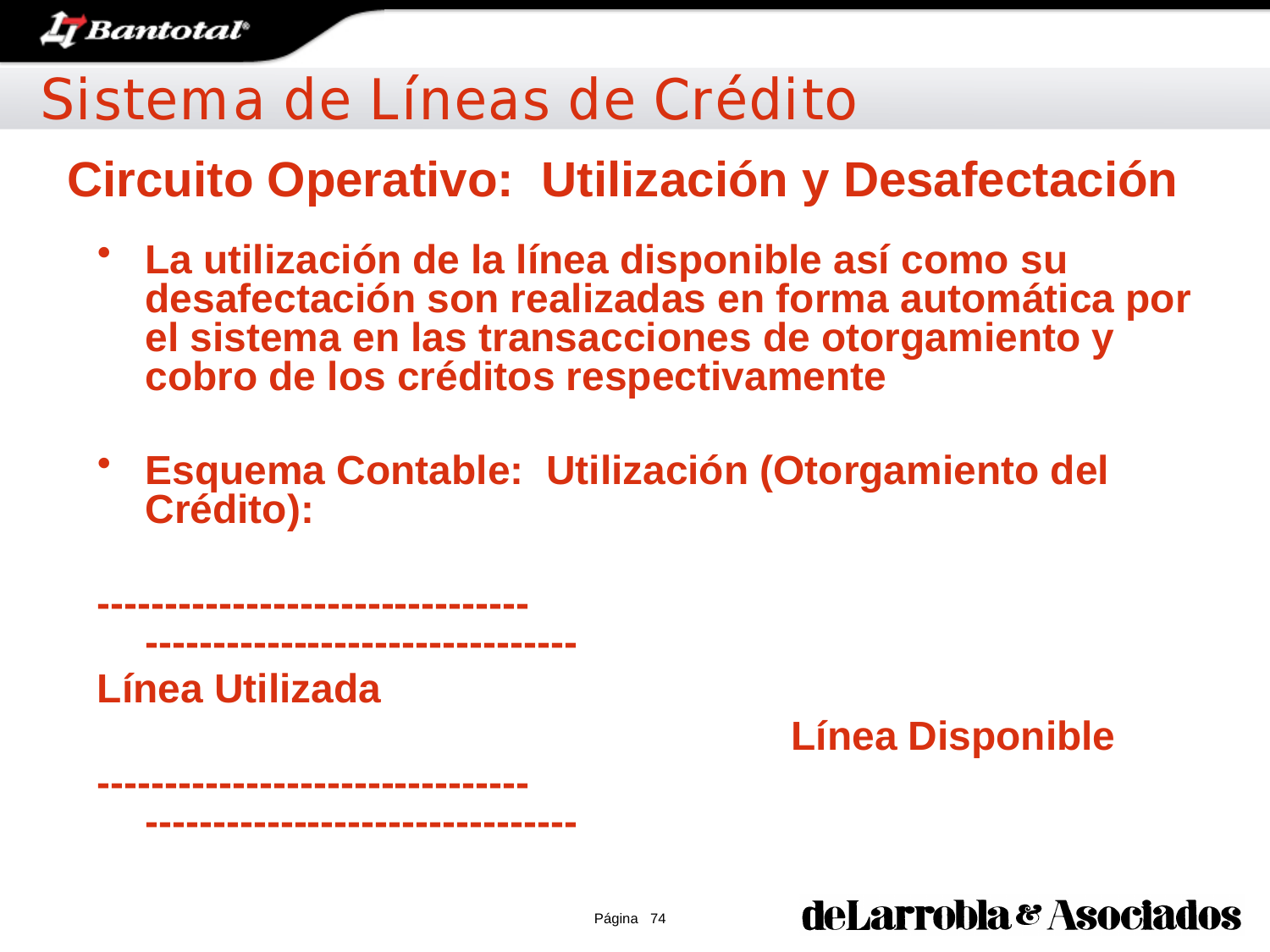

Sistema de Líneas de Crédito
Circuito Operativo:  Utilización y Desafectación
La utilización de la línea disponible así como su desafectación son realizadas en forma automática por el sistema en las transacciones de otorgamiento y cobro de los créditos respectivamente

Esquema Contable:  Utilización (Otorgamiento del Crédito):

--------------------------------		--------------------------------
Línea Utilizada
						 Línea Disponible
--------------------------------		--------------------------------